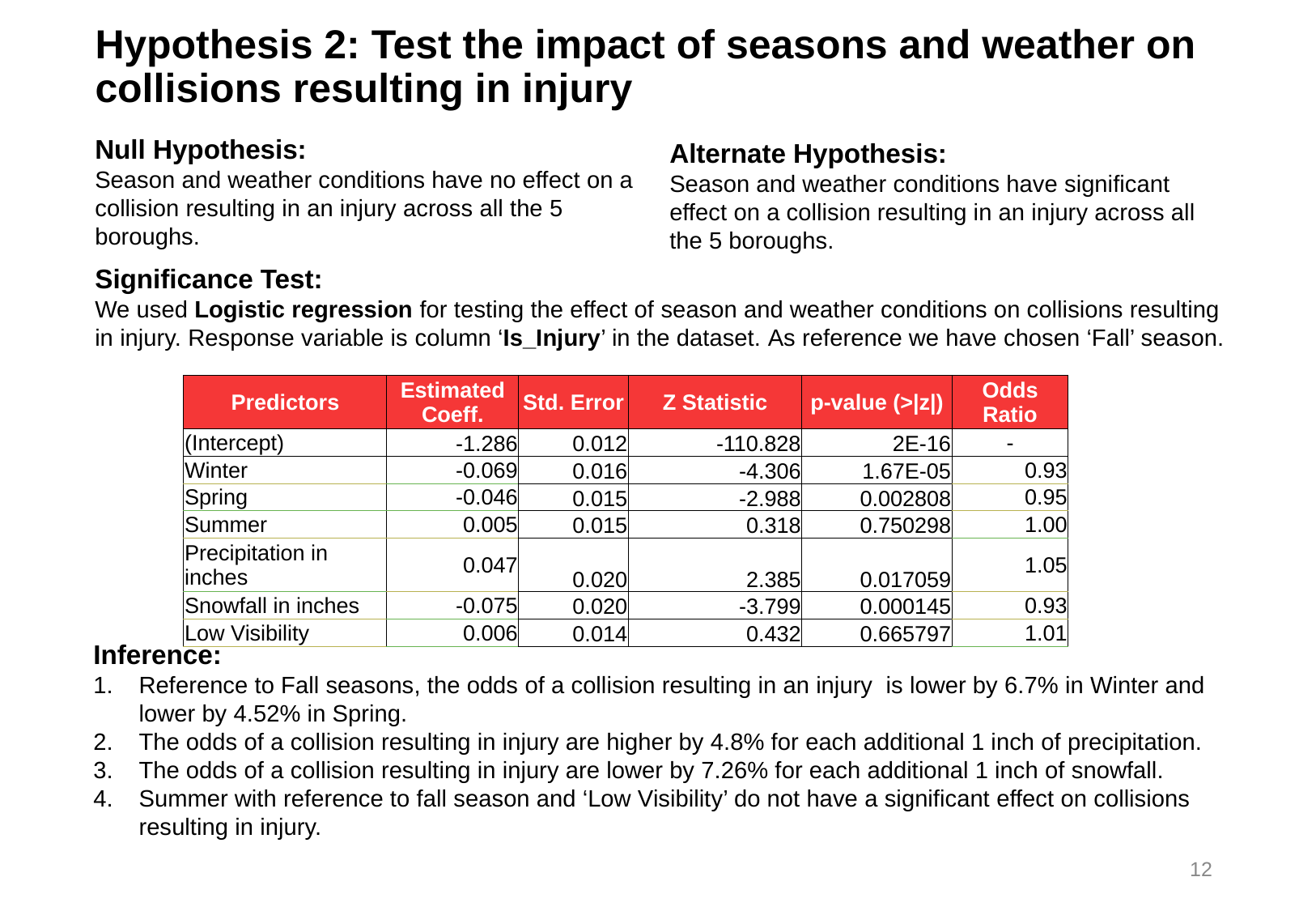

Hypothesis 2: Test the impact of seasons and weather on collisions resulting in injury
Null Hypothesis:
Season and weather conditions have no effect on a collision resulting in an injury across all the 5 boroughs.
Alternate Hypothesis:
Season and weather conditions have significant effect on a collision resulting in an injury across all the 5 boroughs.
Significance Test:
We used Logistic regression for testing the effect of season and weather conditions on collisions resulting in injury. Response variable is column ‘Is_Injury’ in the dataset. As reference we have chosen ‘Fall’ season.
| Predictors | Estimated Coeff. | Std. Error | Z Statistic | p-value (>|z|) | Odds Ratio |
| --- | --- | --- | --- | --- | --- |
| (Intercept) | -1.286 | 0.012 | -110.828 | 2E-16 | - |
| Winter | -0.069 | 0.016 | -4.306 | 1.67E-05 | 0.93 |
| Spring | -0.046 | 0.015 | -2.988 | 0.002808 | 0.95 |
| Summer | 0.005 | 0.015 | 0.318 | 0.750298 | 1.00 |
| Precipitation in inches | 0.047 | 0.020 | 2.385 | 0.017059 | 1.05 |
| Snowfall in inches | -0.075 | 0.020 | -3.799 | 0.000145 | 0.93 |
| Low Visibility | 0.006 | 0.014 | 0.432 | 0.665797 | 1.01 |
Inference:
Reference to Fall seasons, the odds of a collision resulting in an injury  is lower by 6.7% in Winter and lower by 4.52% in Spring.
The odds of a collision resulting in injury are higher by 4.8% for each additional 1 inch of precipitation.
The odds of a collision resulting in injury are lower by 7.26% for each additional 1 inch of snowfall.
Summer with reference to fall season and ‘Low Visibility’ do not have a significant effect on collisions resulting in injury.
12